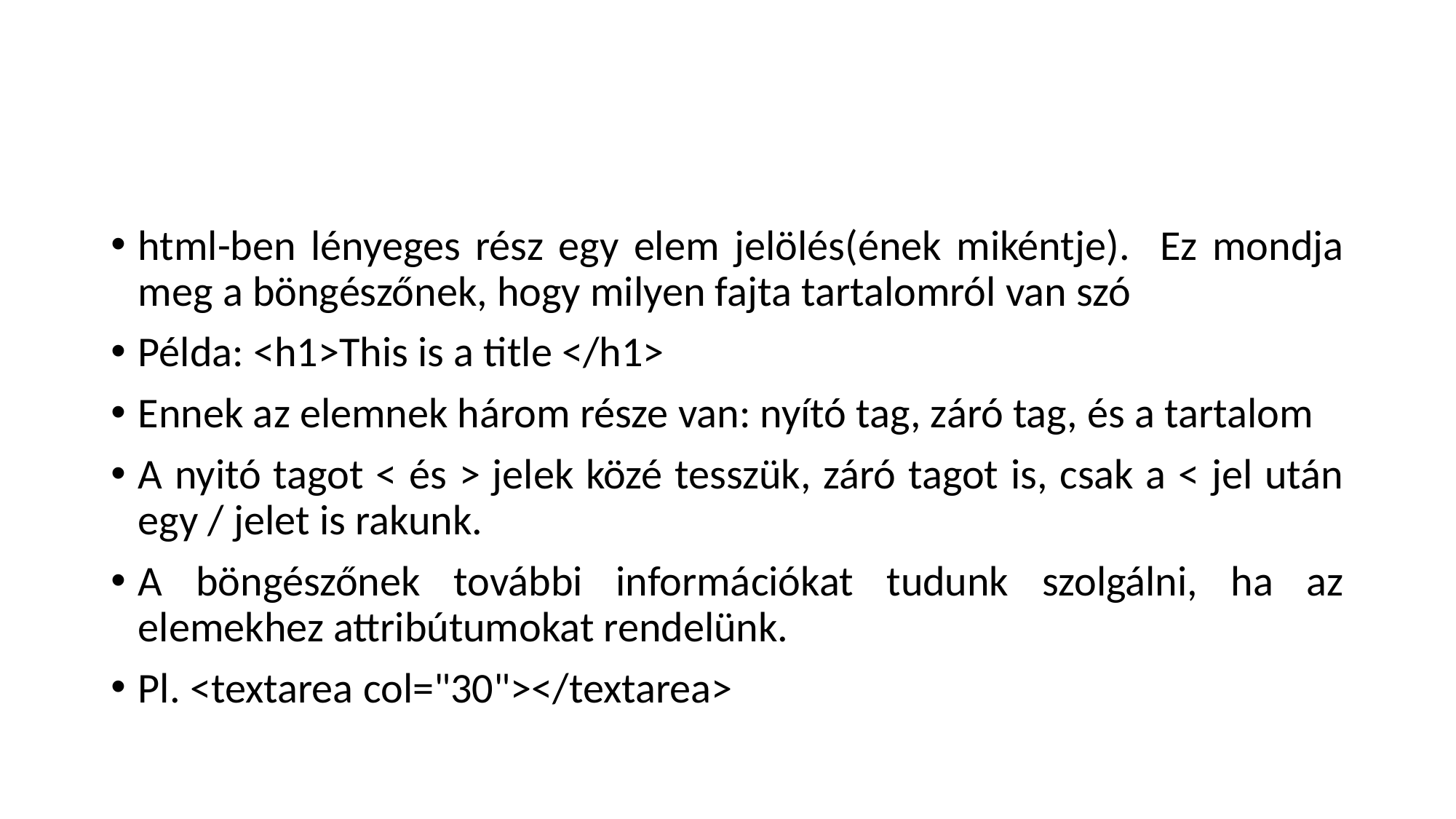

#
html-ben lényeges rész egy elem jelölés(ének mikéntje).  Ez mondja meg a böngészőnek, hogy milyen fajta tartalomról van szó
Példa: <h1>This is a title </h1>
Ennek az elemnek három része van: nyító tag, záró tag, és a tartalom
A nyitó tagot < és > jelek közé tesszük, záró tagot is, csak a < jel után egy / jelet is rakunk.
A böngészőnek további információkat tudunk szolgálni, ha az elemekhez attribútumokat rendelünk.
Pl. <textarea col="30"></textarea>